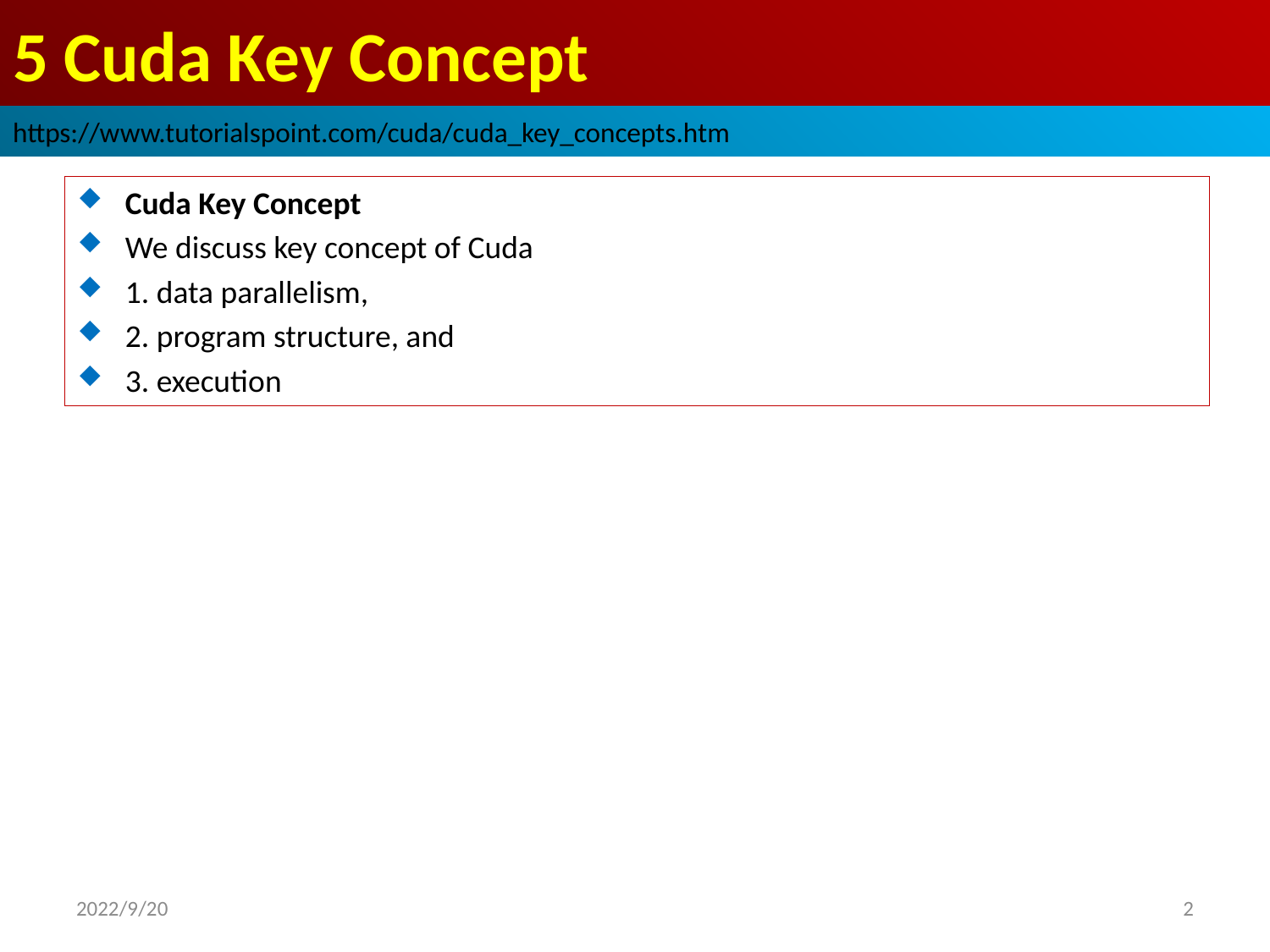

# 5 Cuda Key Concept
https://www.tutorialspoint.com/cuda/cuda_key_concepts.htm
Cuda Key Concept
We discuss key concept of Cuda
1. data parallelism,
2. program structure, and
3. execution
2022/9/20
2